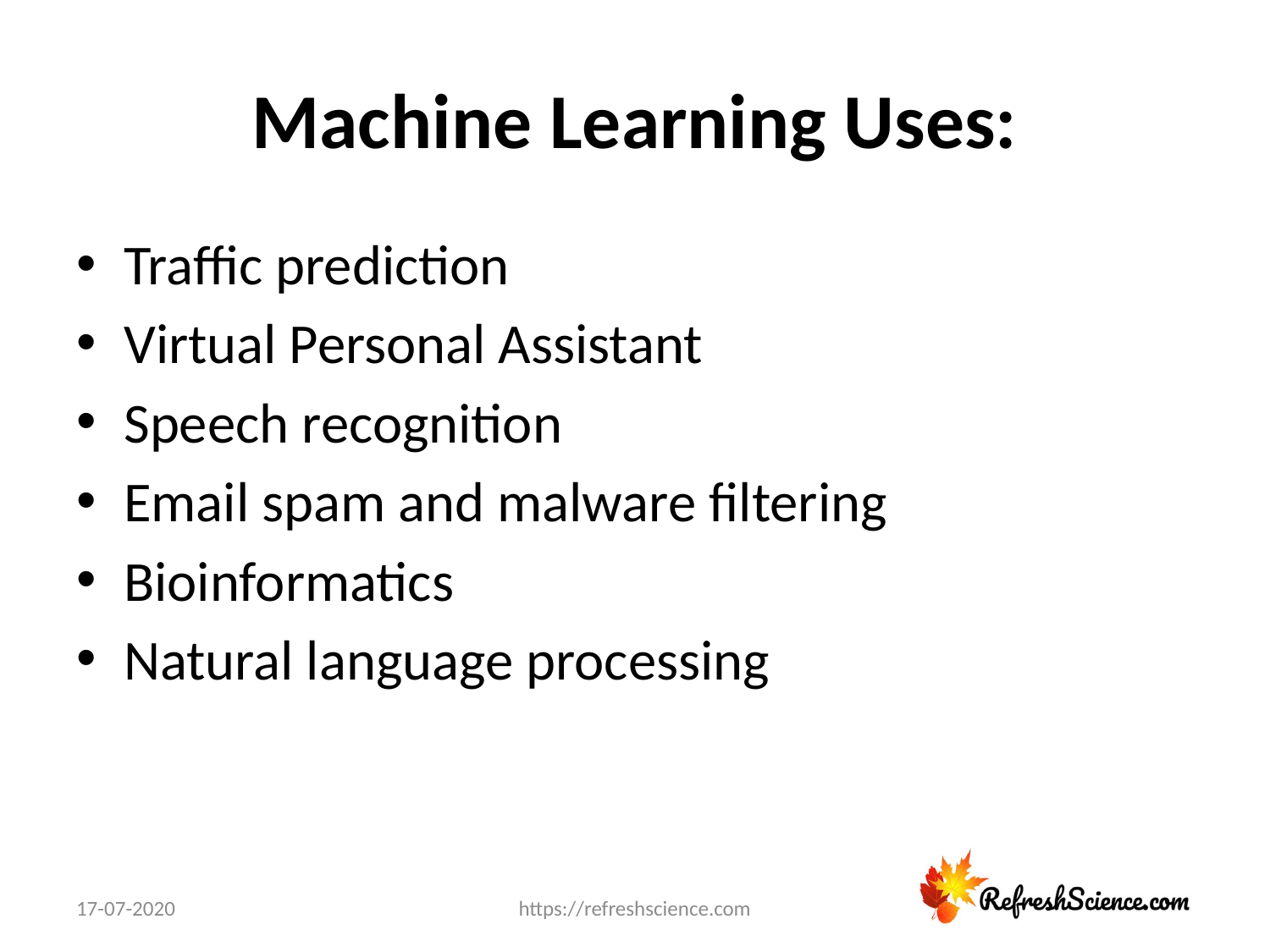

# Machine Learning Uses:
Traffic prediction
Virtual Personal Assistant
Speech recognition
Email spam and malware filtering
Bioinformatics
Natural language processing
17-07-2020
https://refreshscience.com